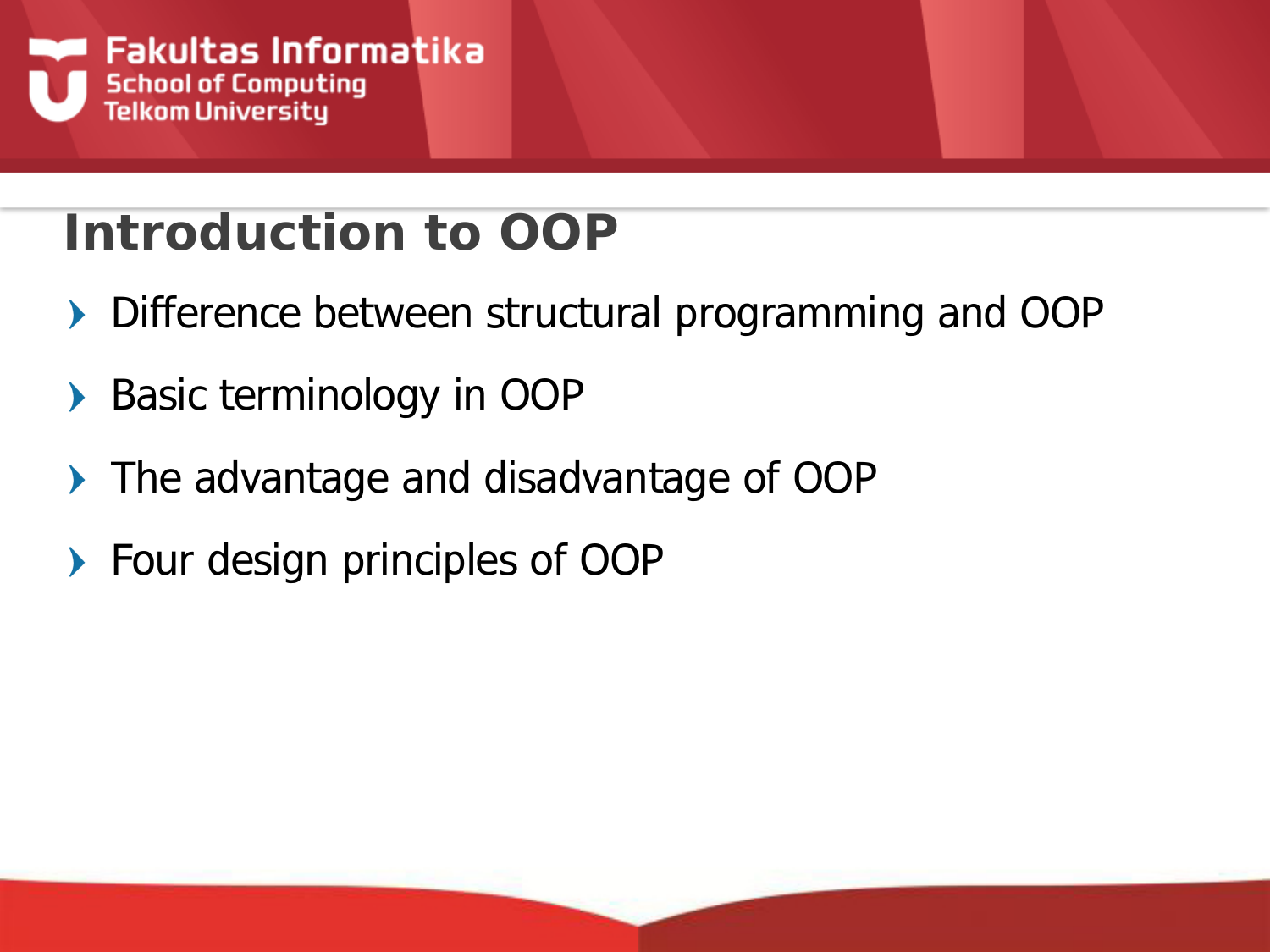

# Introduction to OOP
Difference between structural programming and OOP
Basic terminology in OOP
The advantage and disadvantage of OOP
Four design principles of OOP